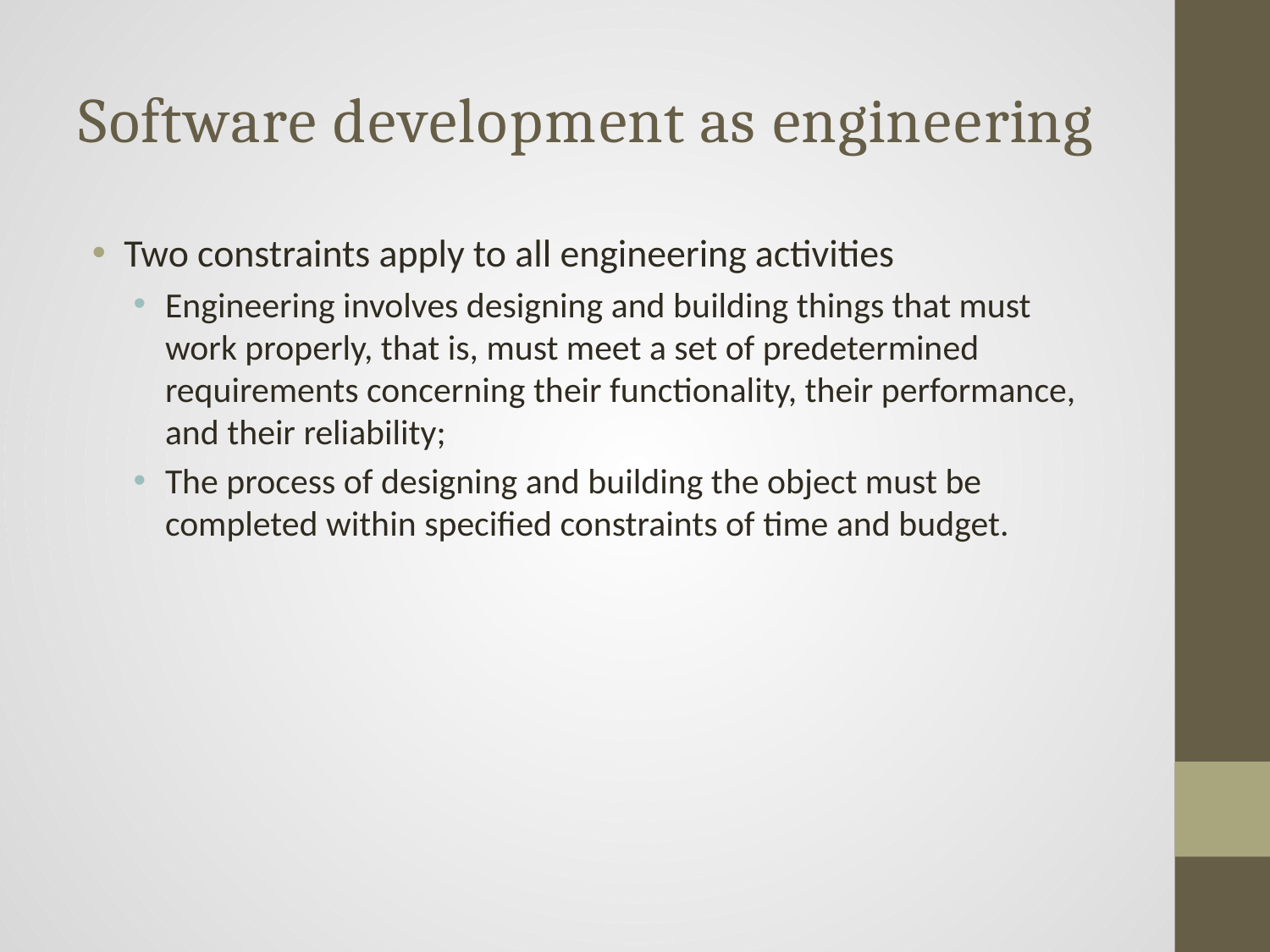

# Software development as engineering
Two constraints apply to all engineering activities
Engineering involves designing and building things that must work properly, that is, must meet a set of predetermined requirements concerning their functionality, their performance, and their reliability;
The process of designing and building the object must be completed within specified constraints of time and budget.